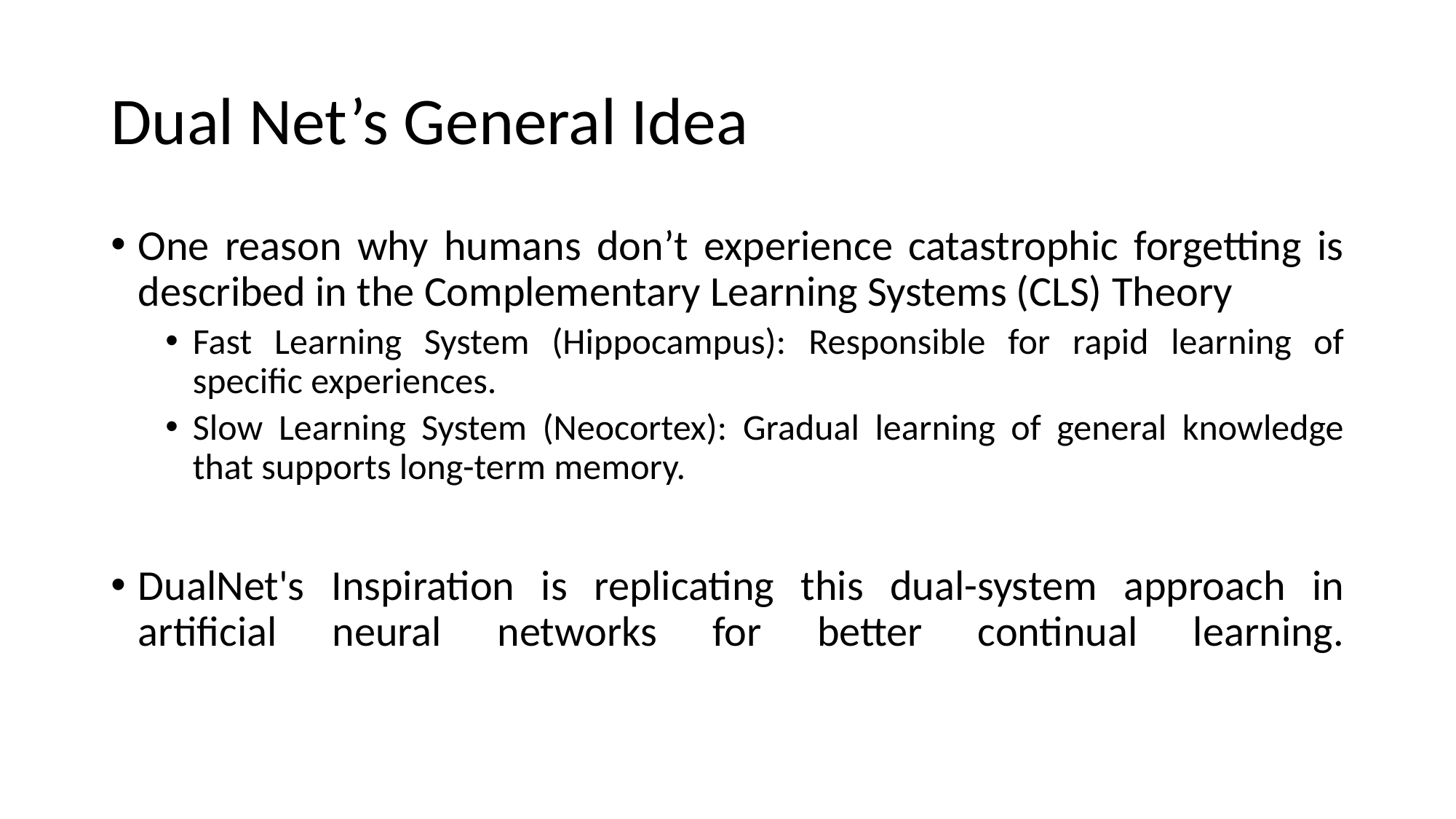

# Dual Net’s General Idea
One reason why humans don’t experience catastrophic forgetting is described in the Complementary Learning Systems (CLS) Theory
Fast Learning System (Hippocampus): Responsible for rapid learning of specific experiences.
Slow Learning System (Neocortex): Gradual learning of general knowledge that supports long-term memory.

DualNet's Inspiration is replicating this dual-system approach in artificial neural networks for better continual learning.